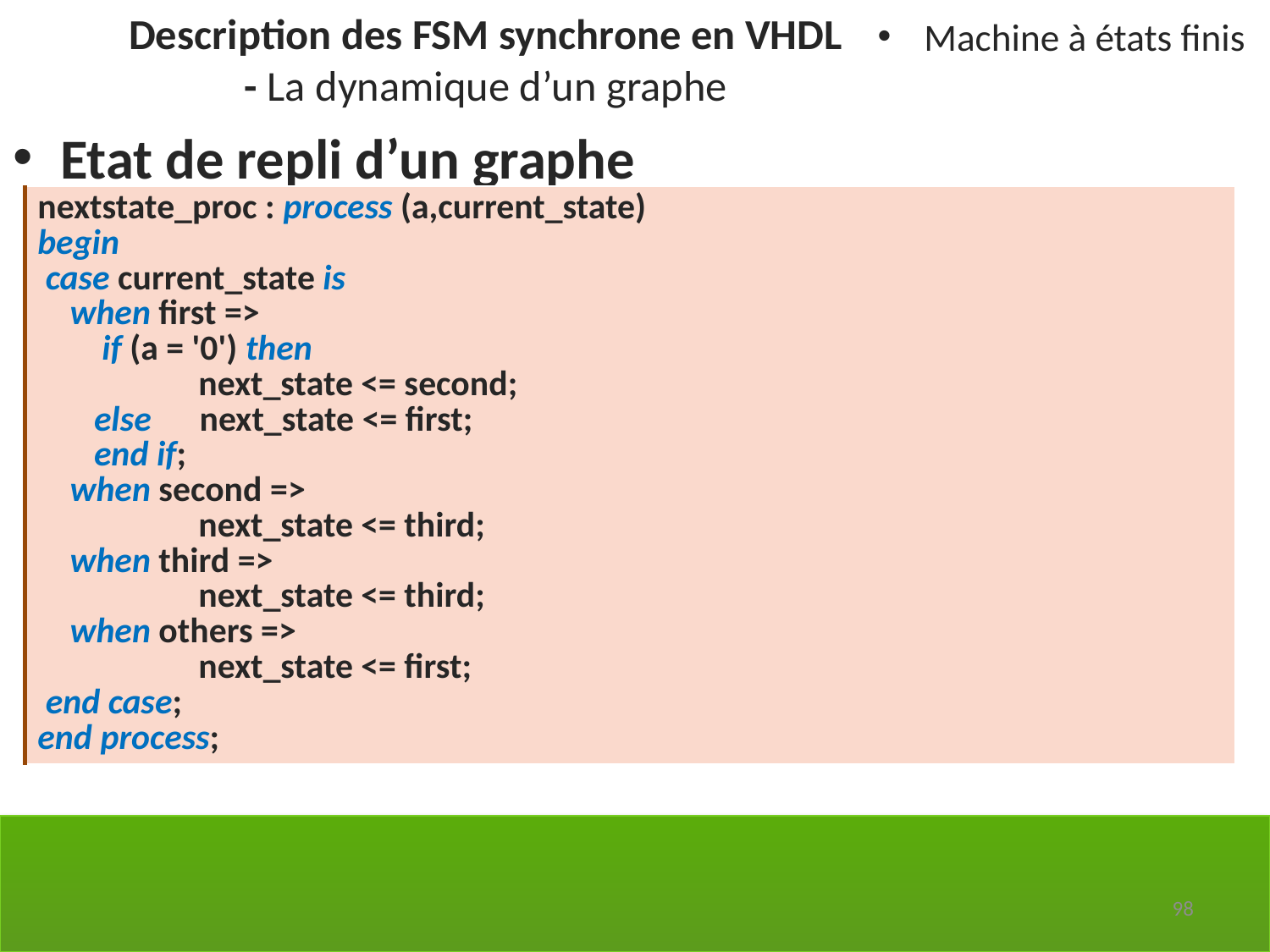

Description des FSM synchrone en VHDL
- La dynamique d’un graphe
Machine à états finis
Etat de repli d’un graphe

| nextstate\_proc : process (a,current\_state) begin case current\_state is when first => if (a = '0') then next\_state <= second; else next\_state <= first; end if; when second => next\_state <= third; when third => next\_state <= third; when others => next\_state <= first; end case; end process; |
| --- |
98